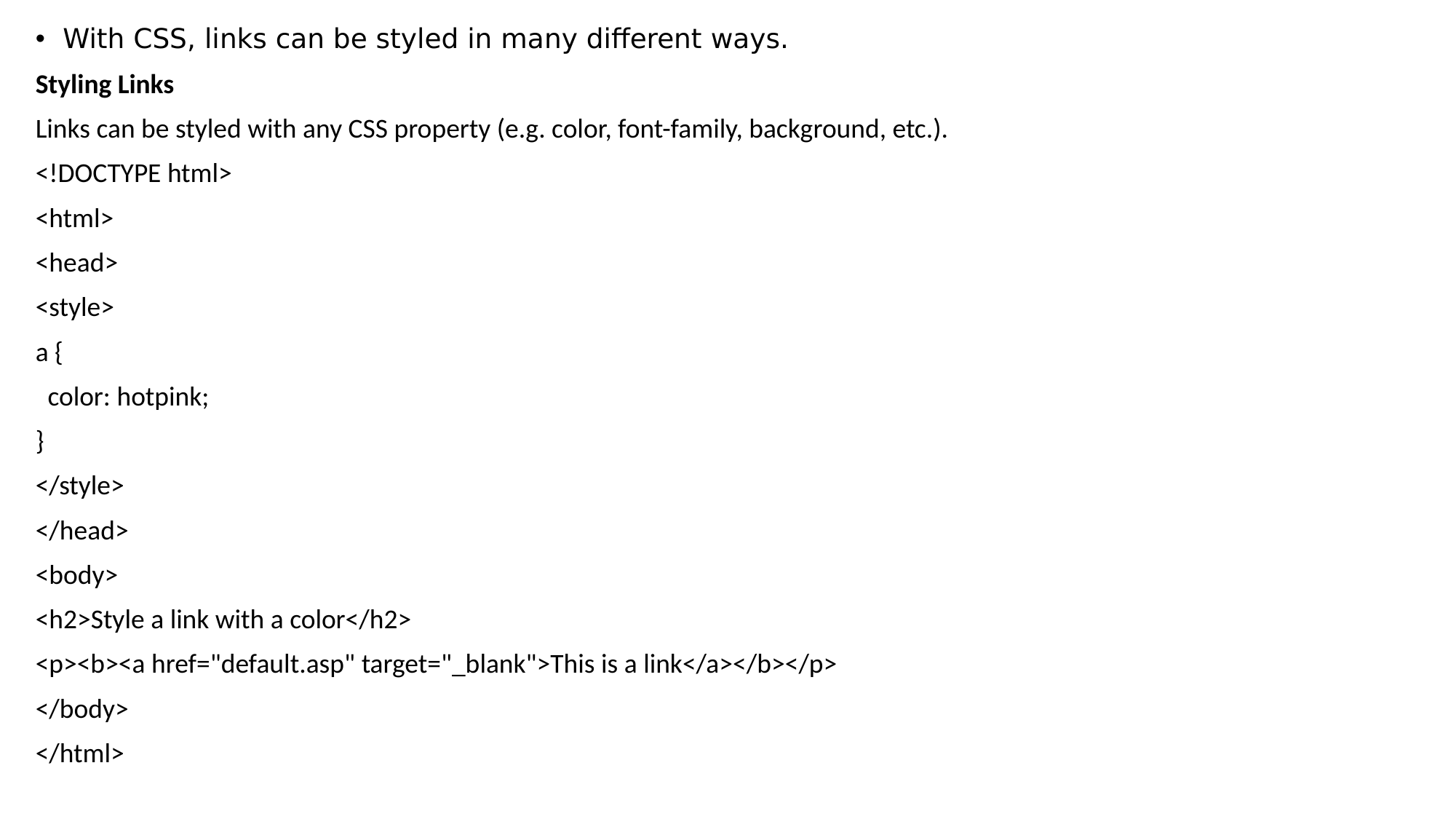

With CSS, links can be styled in many different ways.
Styling Links
Links can be styled with any CSS property (e.g. color, font-family, background, etc.).
<!DOCTYPE html>
<html>
<head>
<style>
a {
  color: hotpink;
}
</style>
</head>
<body>
<h2>Style a link with a color</h2>
<p><b><a href="default.asp" target="_blank">This is a link</a></b></p>
</body>
</html>